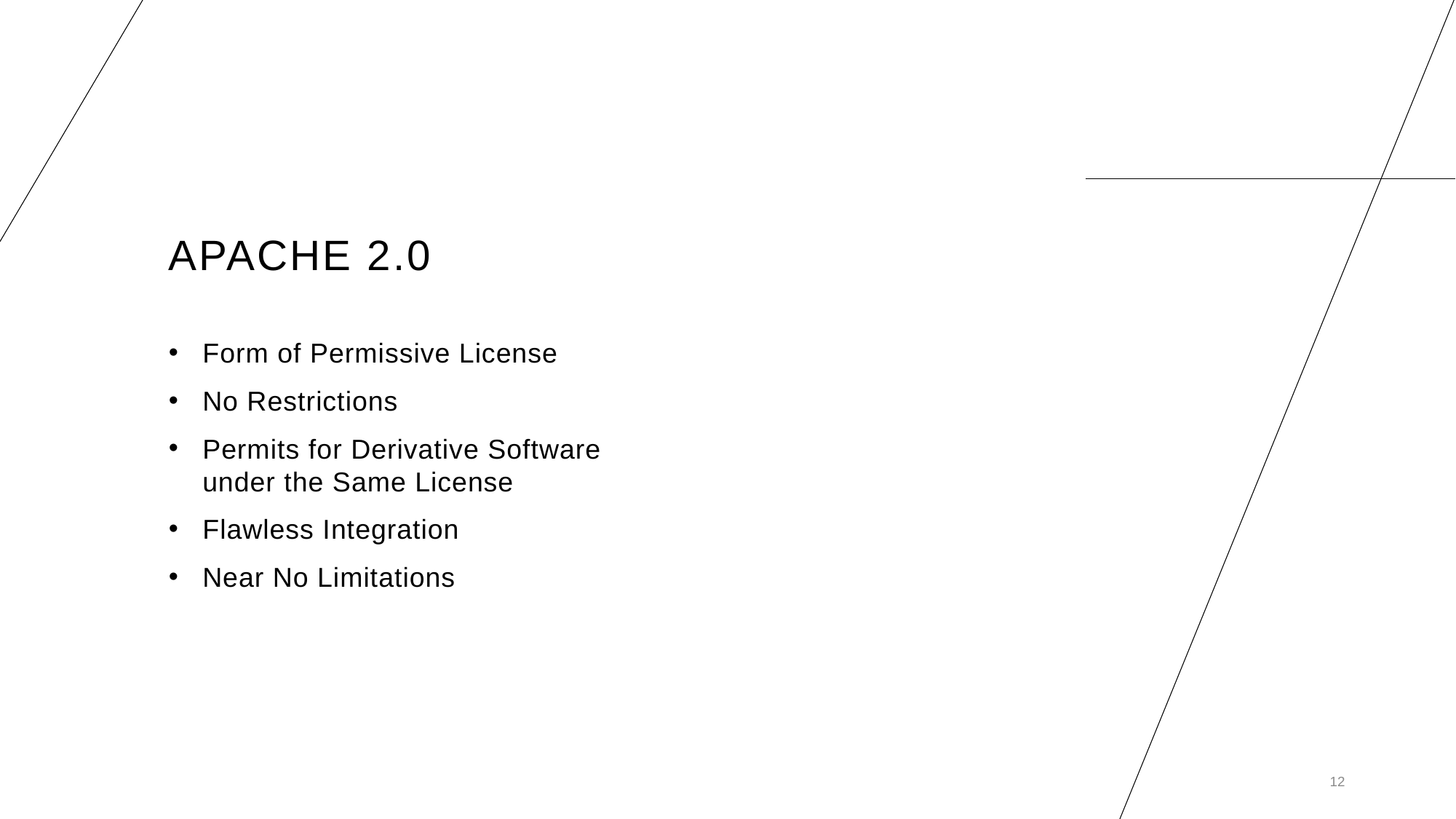

# Apache 2.0
Form of Permissive License
No Restrictions
Permits for Derivative Software under the Same License
Flawless Integration
Near No Limitations
12